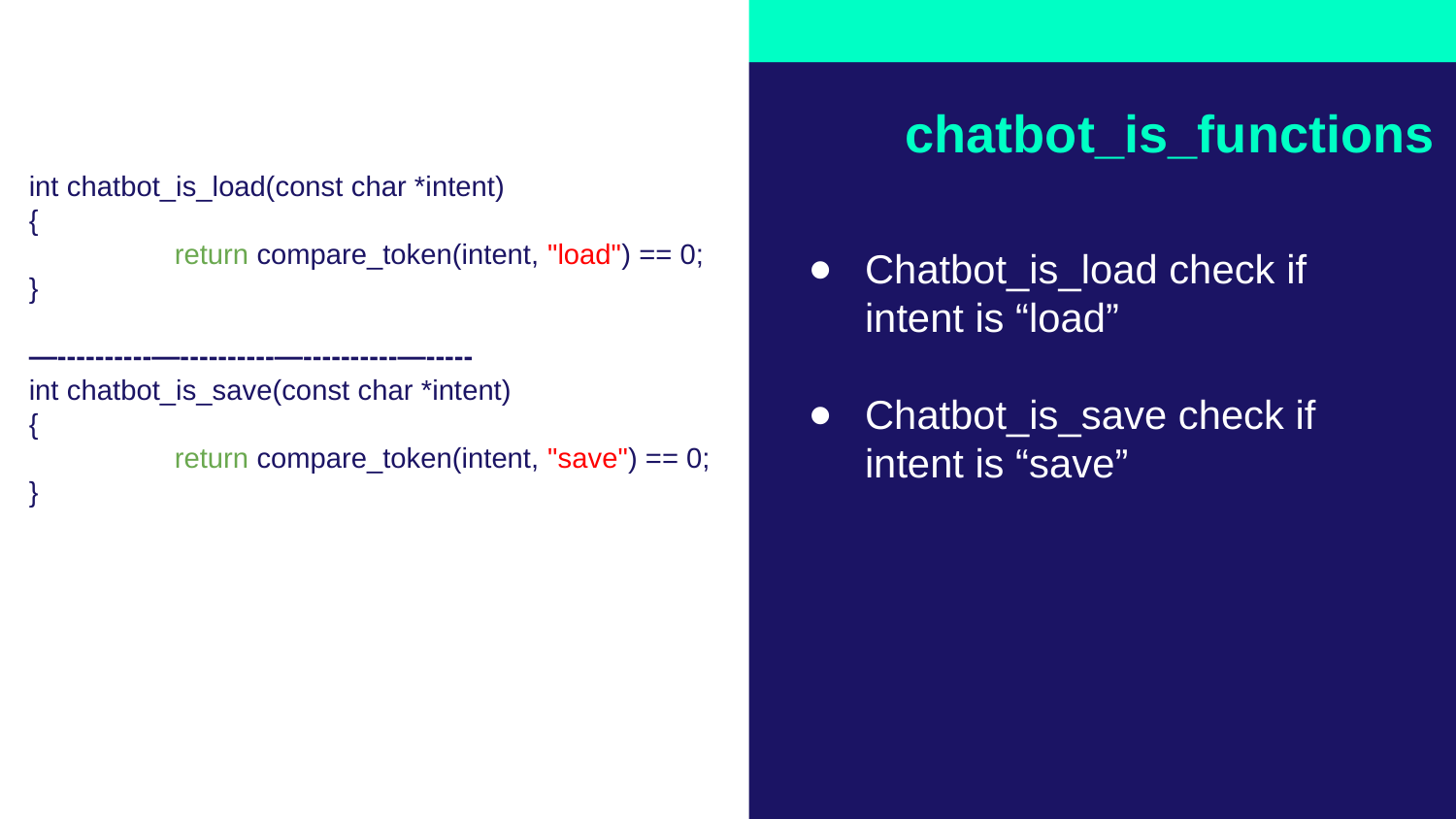

int chatbot_is_load(const char *intent)
{
	return compare_token(intent, "load") == 0;
}

—----------—----------—----------—-----
int chatbot_is_save(const char *intent)
{
	return compare_token(intent, "save") == 0;
}

# chatbot_is_functions
Chatbot_is_load check if intent is “load”

Chatbot_is_save check if intent is “save”